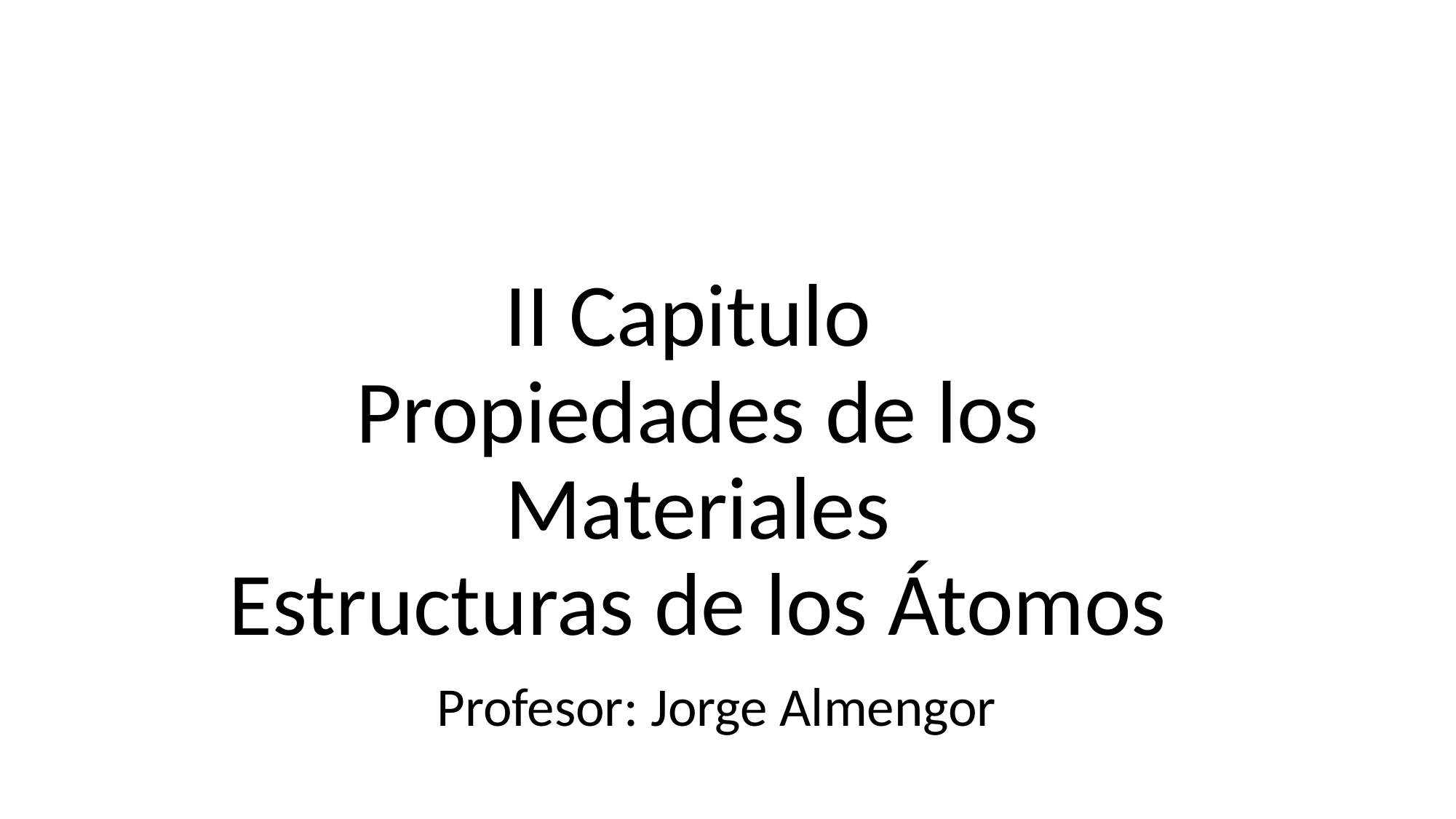

# II Capitulo Propiedades de los Materiales Estructuras de los Átomos
Profesor: Jorge Almengor